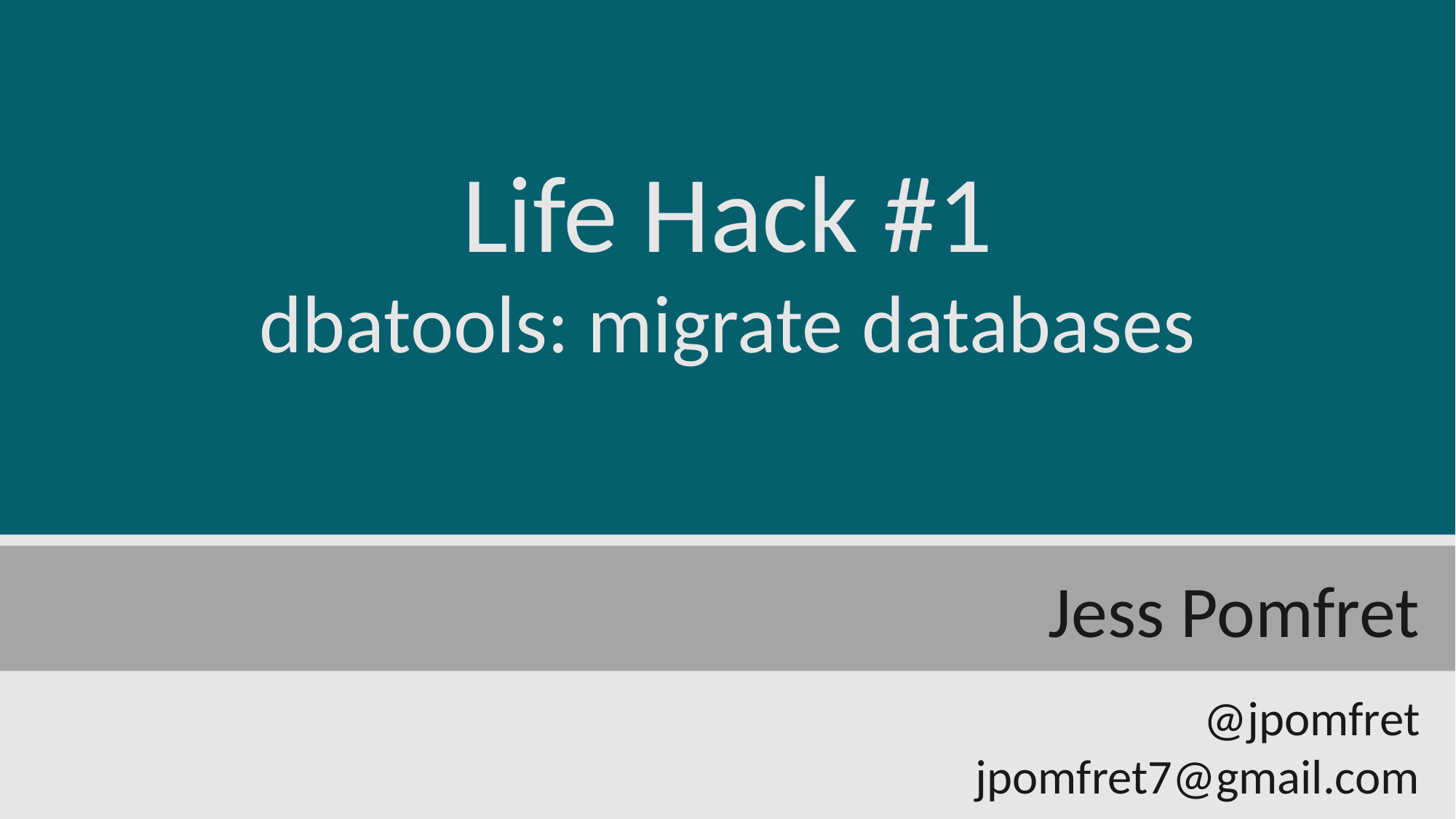

# Life Hack #1
dbatools: migrate databases